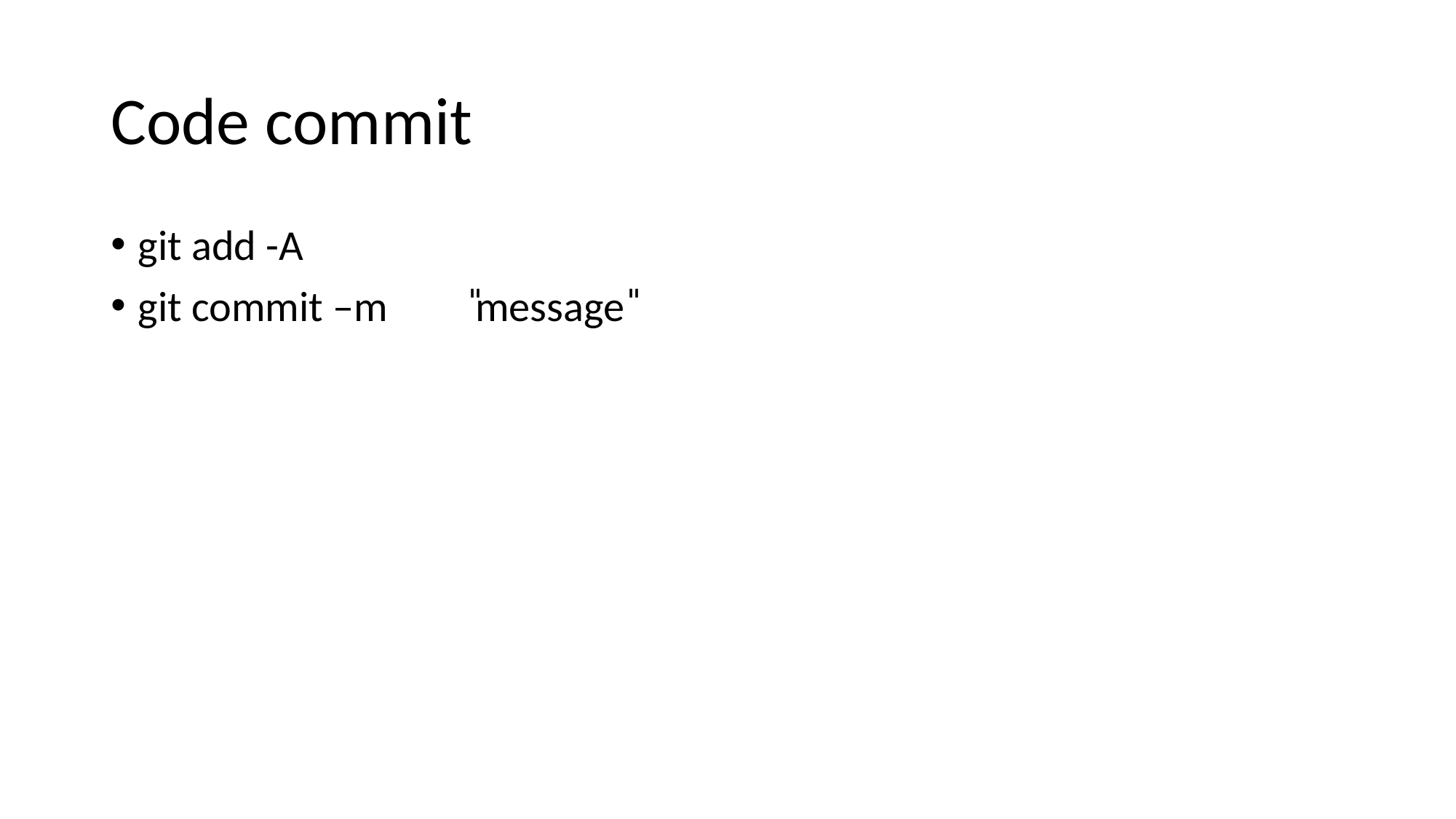

# Code commit
git add -A
git commit –m	 ̎message ̎